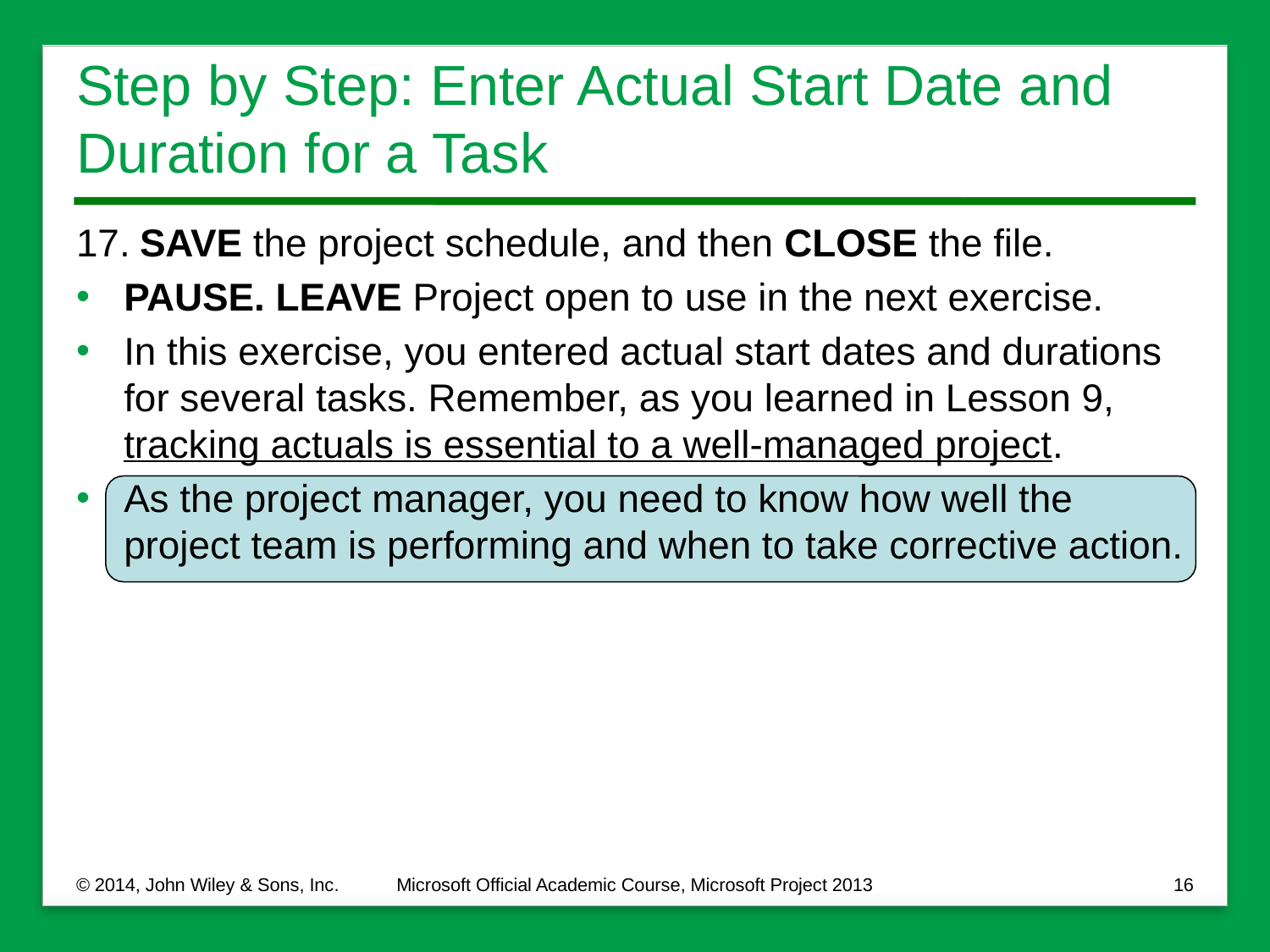

# Step by Step: Enter Actual Start Date and Duration for a Task
17.	SAVE the project schedule, and then CLOSE the file.
PAUSE. LEAVE Project open to use in the next exercise.
In this exercise, you entered actual start dates and durations for several tasks. Remember, as you learned in Lesson 9, tracking actuals is essential to a well-managed project.
As the project manager, you need to know how well the project team is performing and when to take corrective action.

© 2014, John Wiley & Sons, Inc.
Microsoft Official Academic Course, Microsoft Project 2013
16